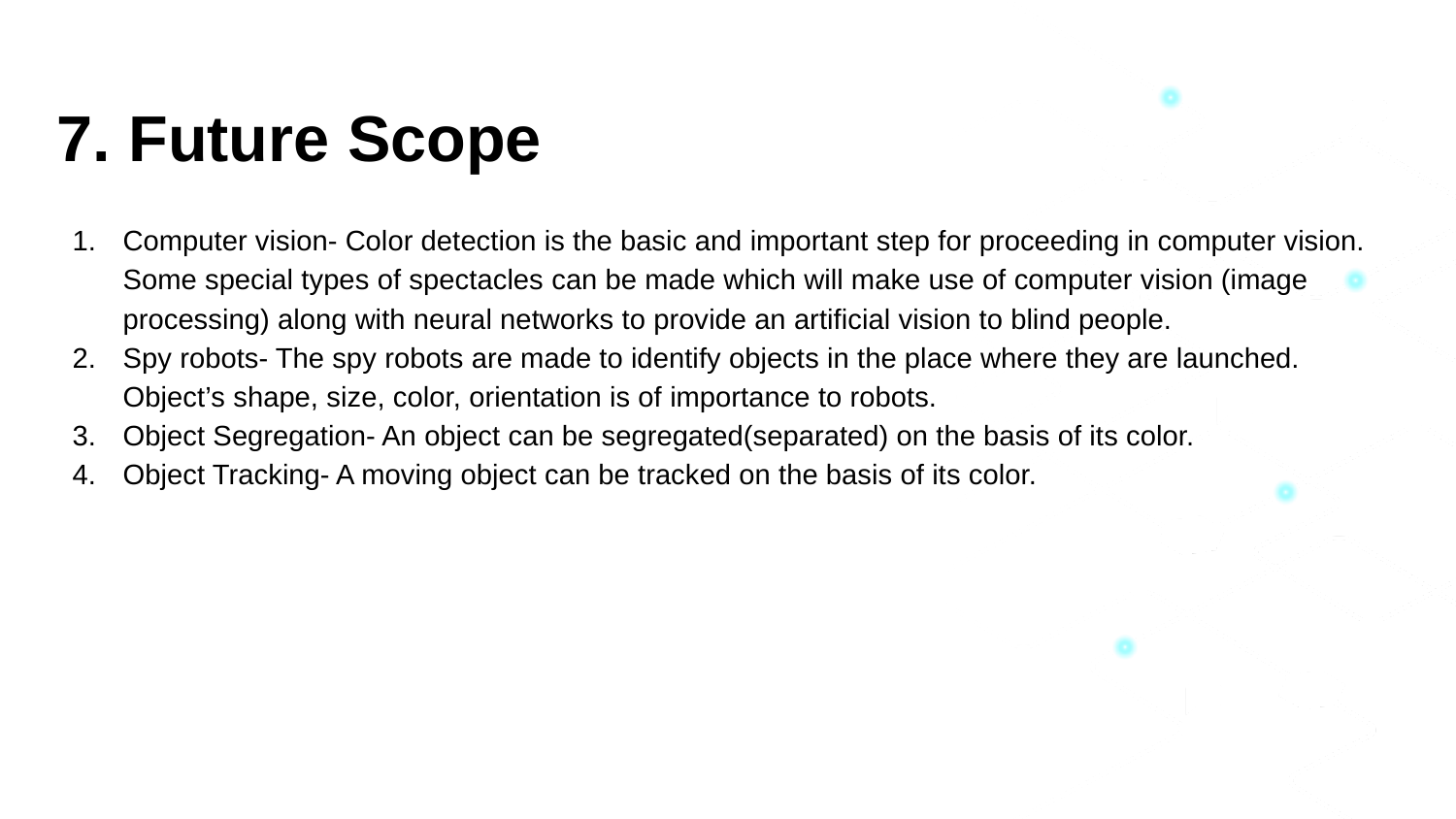

7. Future Scope
Computer vision- Color detection is the basic and important step for proceeding in computer vision. Some special types of spectacles can be made which will make use of computer vision (image processing) along with neural networks to provide an artificial vision to blind people.
Spy robots- The spy robots are made to identify objects in the place where they are launched. Object’s shape, size, color, orientation is of importance to robots.
Object Segregation- An object can be segregated(separated) on the basis of its color.
Object Tracking- A moving object can be tracked on the basis of its color.

24